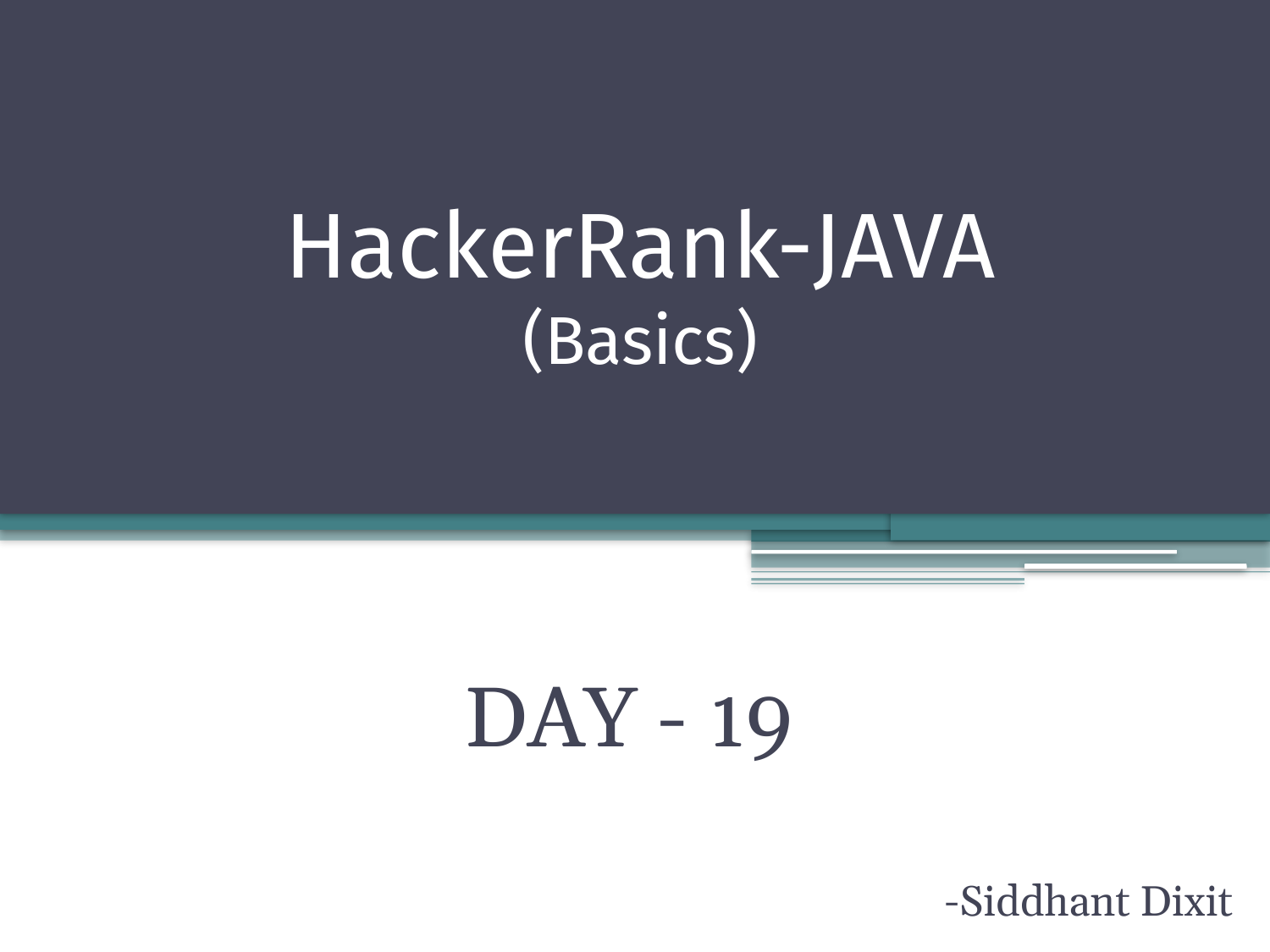

# HackerRank-JAVA (Basics)
DAY - 19
-Siddhant Dixit